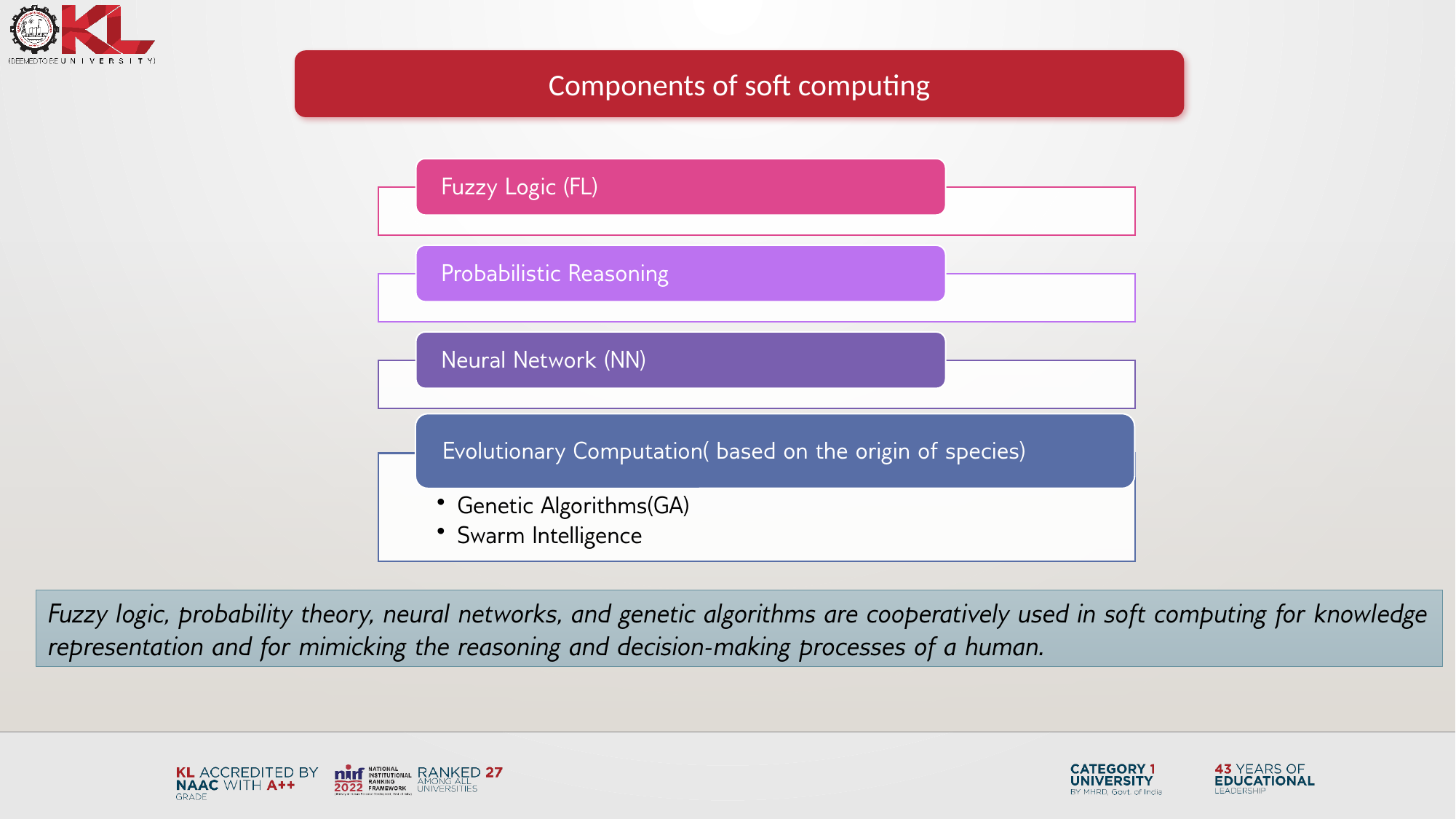

Components of soft computing
Fuzzy Logic (FL)
Probabilistic Reasoning
Neural Network (NN)
Genetic Algorithms(GA)
Swarm Intelligence
Evolutionary Computation( based on the origin of species)
Fuzzy logic, probability theory, neural networks, and genetic algorithms are cooperatively used in soft computing for knowledge representation and for mimicking the reasoning and decision-making processes of a human.